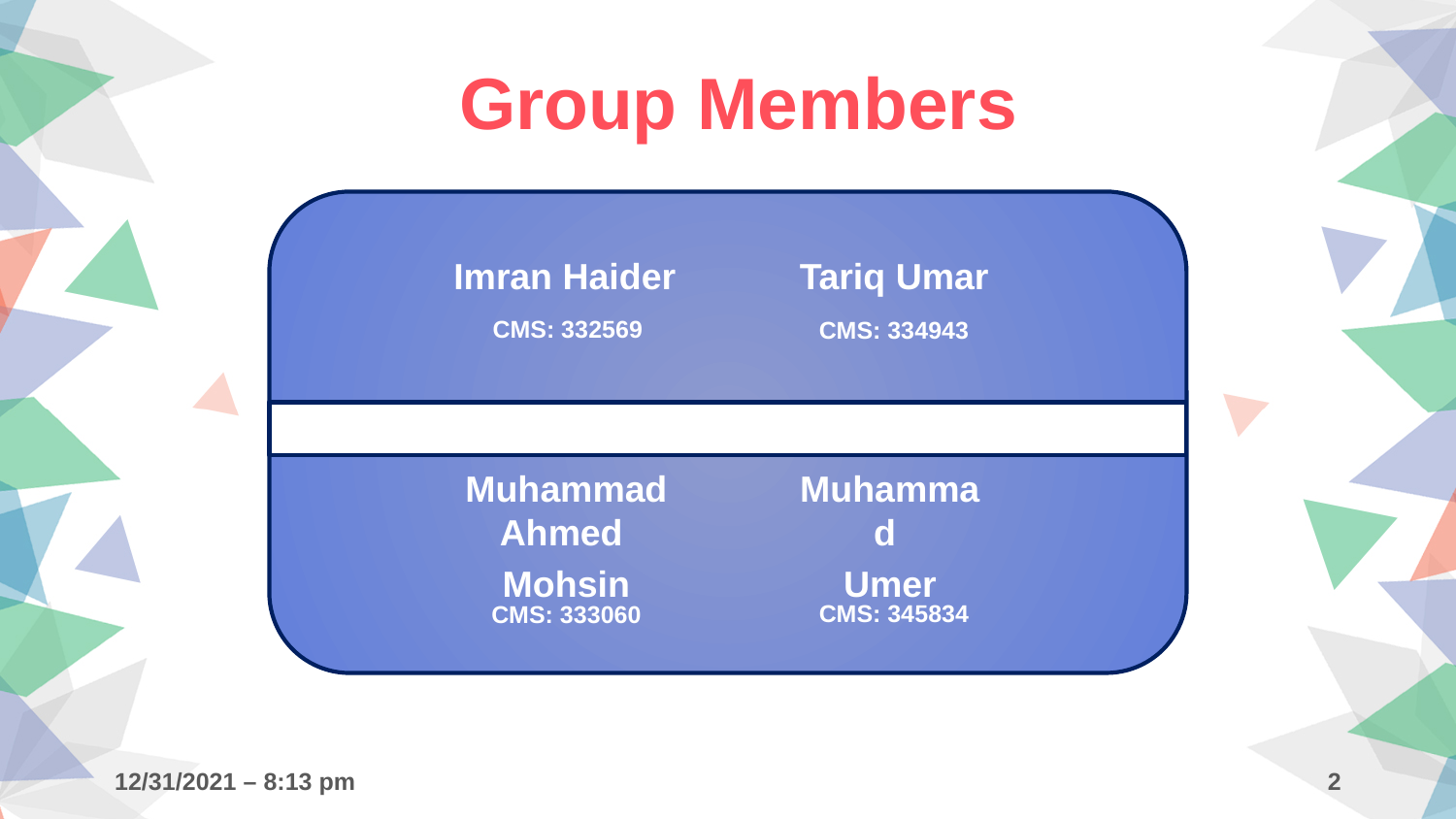

Group Members

Imran Haider
CMS: 332569
Tariq Umar
CMS: 334943

Muhammad Ahmed
Mohsin

CMS: 333060
Muhammad
Umer

CMS: 345834
12/31/2021 – 8:13 pm
2